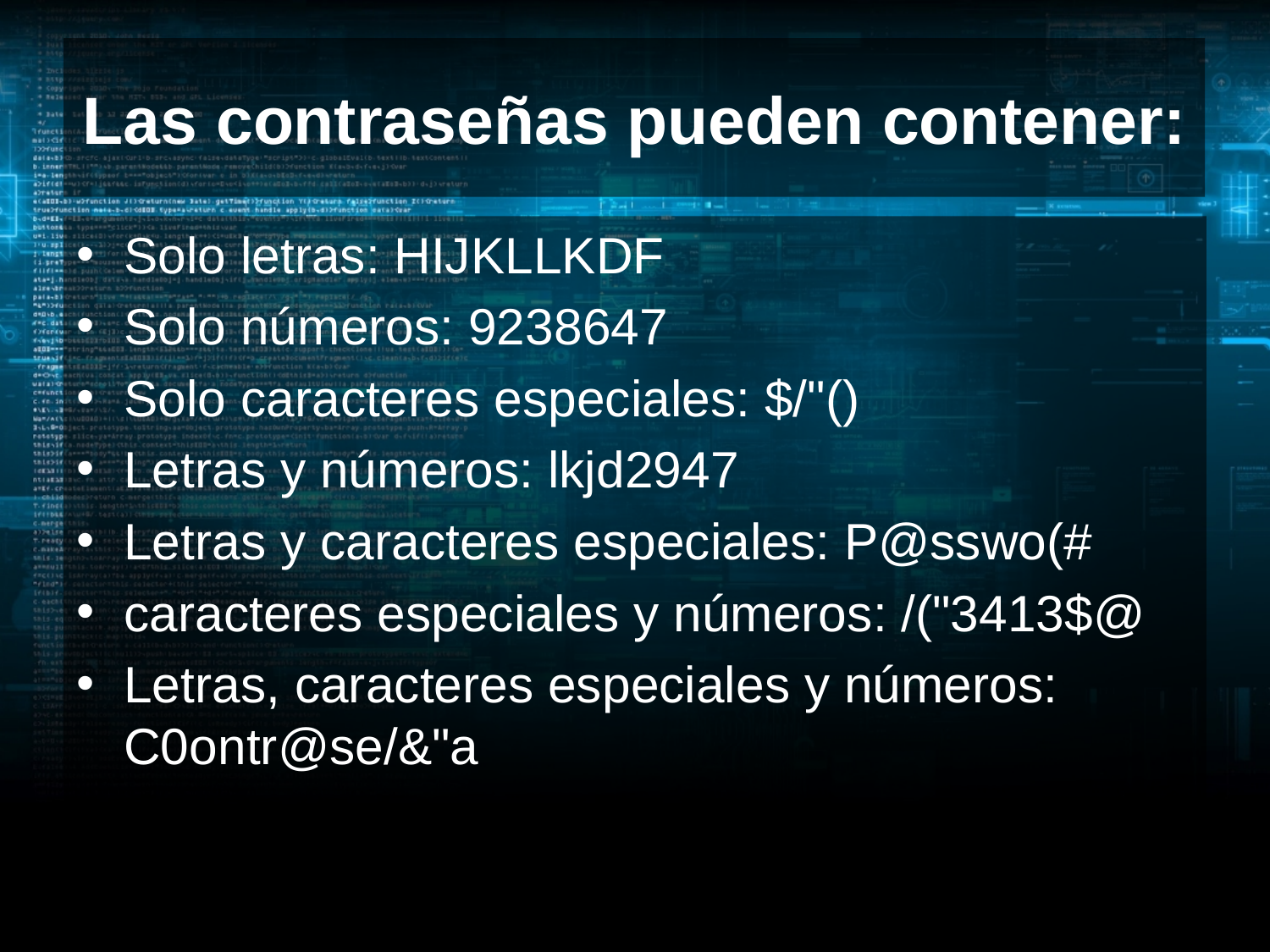

# Las contraseñas pueden contener:
Solo letras: HIJKLLKDF
Solo números: 9238647
Solo caracteres especiales: $/"()
Letras y números: lkjd2947
Letras y caracteres especiales: P@sswo(#
caracteres especiales y números: /("3413$@
Letras, caracteres especiales y números: C0ontr@se/&"a